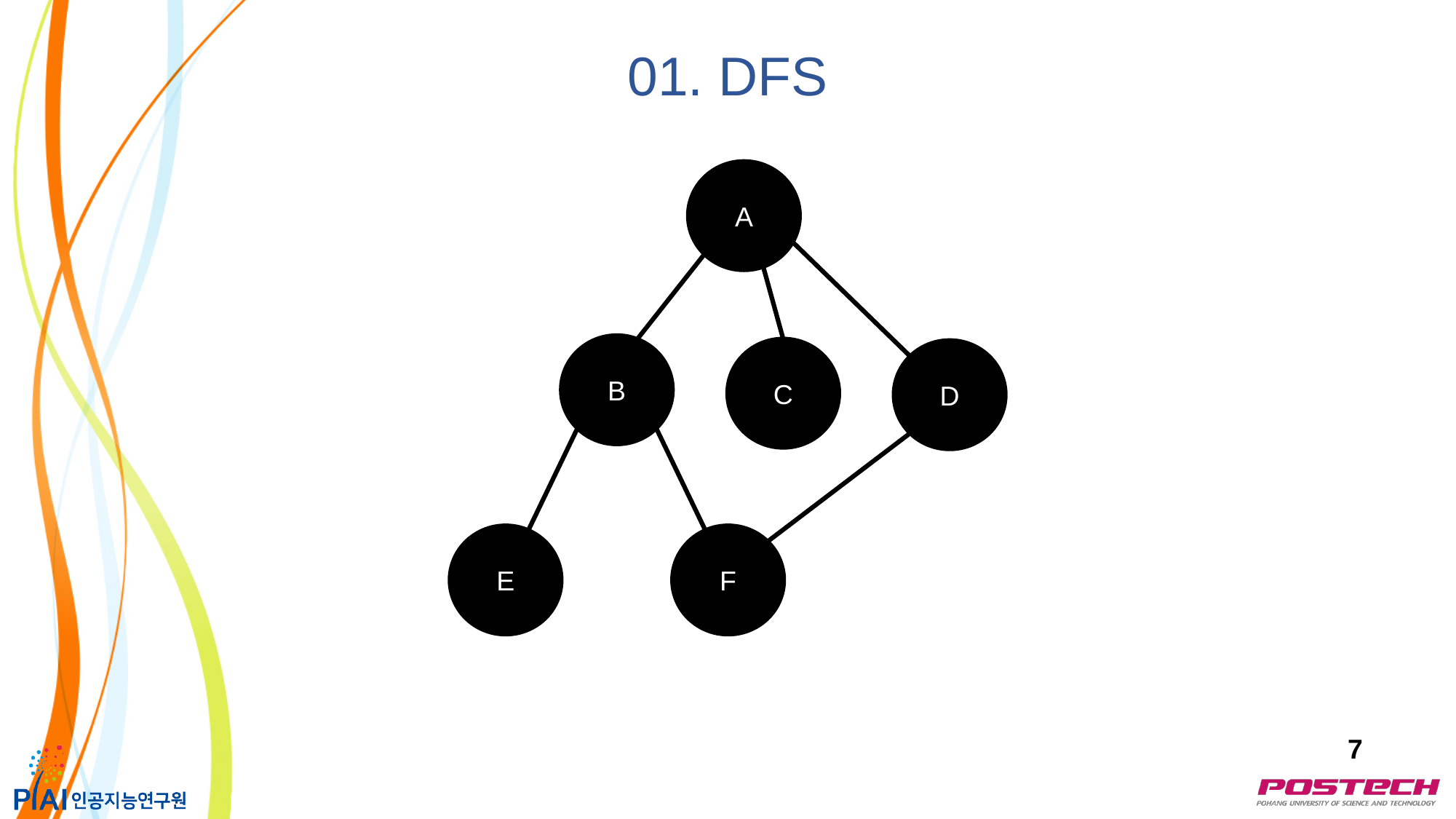

01. DFS
A
B
C
D
E
F